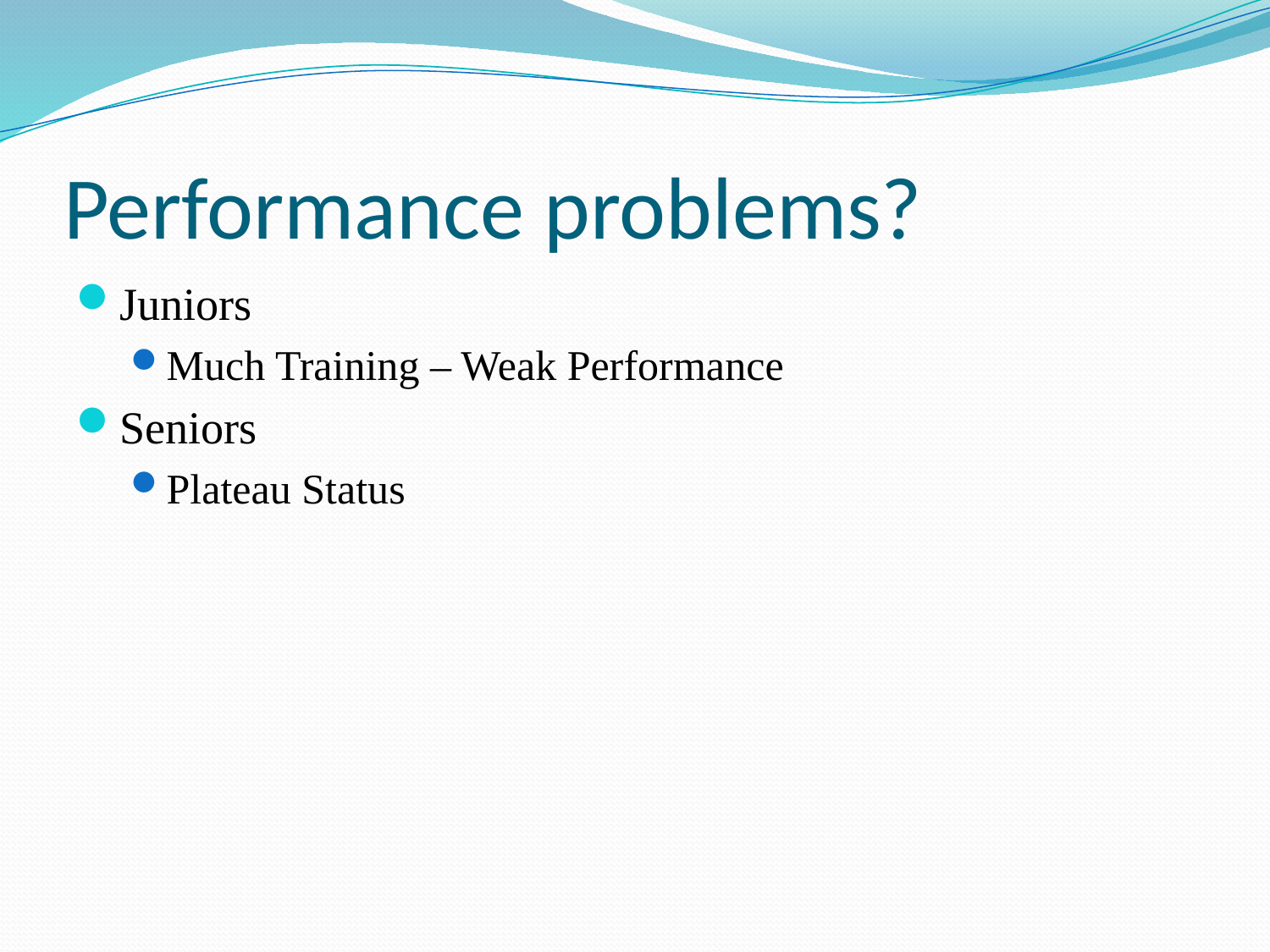

# Performance problems?
Juniors
Much Training – Weak Performance
Seniors
Plateau Status